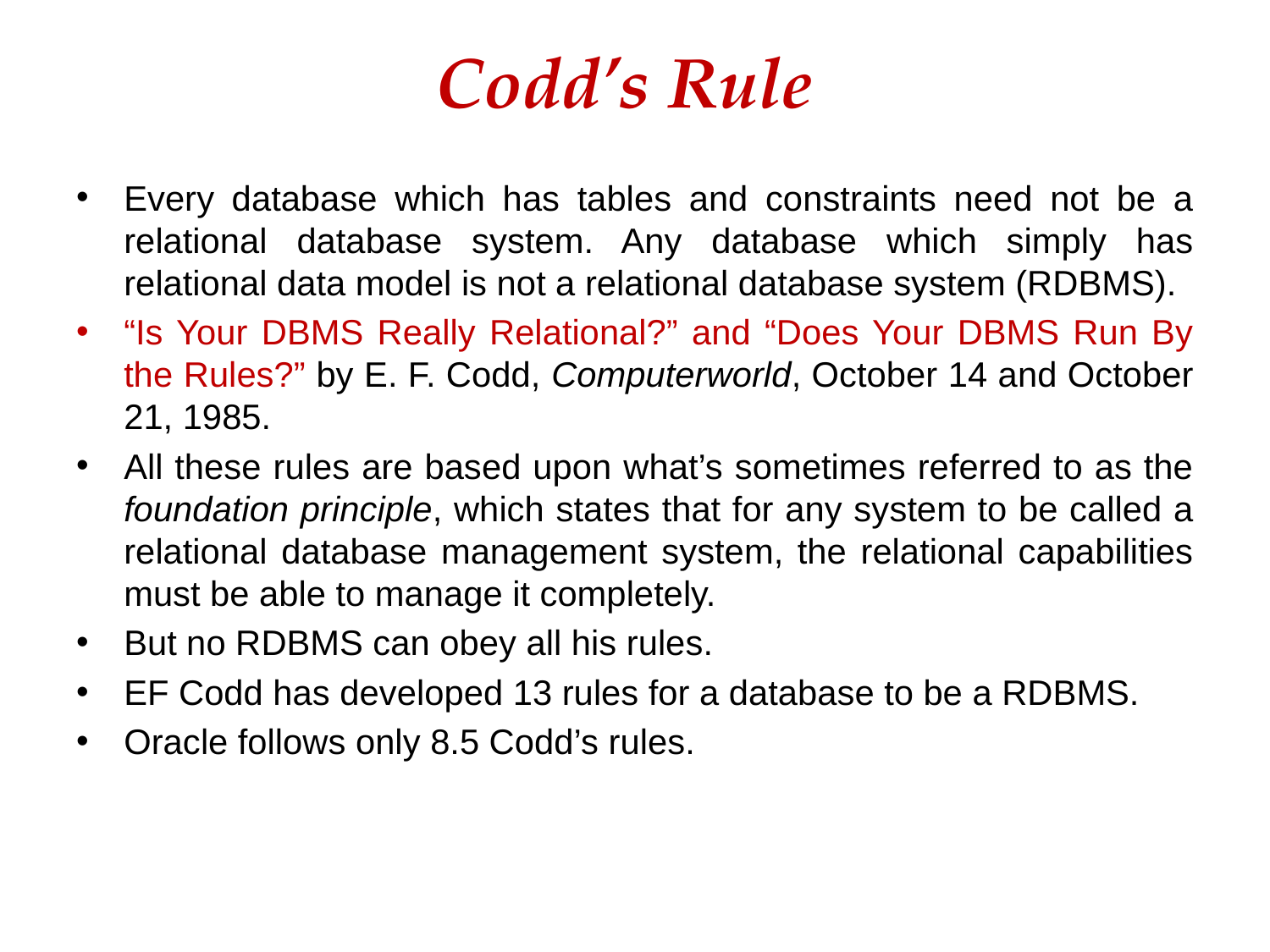

# Codd’s Rule
Every database which has tables and constraints need not be a relational database system. Any database which simply has relational data model is not a relational database system (RDBMS).
“Is Your DBMS Really Relational?” and “Does Your DBMS Run By the Rules?” by E. F. Codd, Computerworld, October 14 and October 21, 1985.
All these rules are based upon what’s sometimes referred to as the foundation principle, which states that for any system to be called a relational database management system, the relational capabilities must be able to manage it completely.
But no RDBMS can obey all his rules.
EF Codd has developed 13 rules for a database to be a RDBMS.
Oracle follows only 8.5 Codd’s rules.